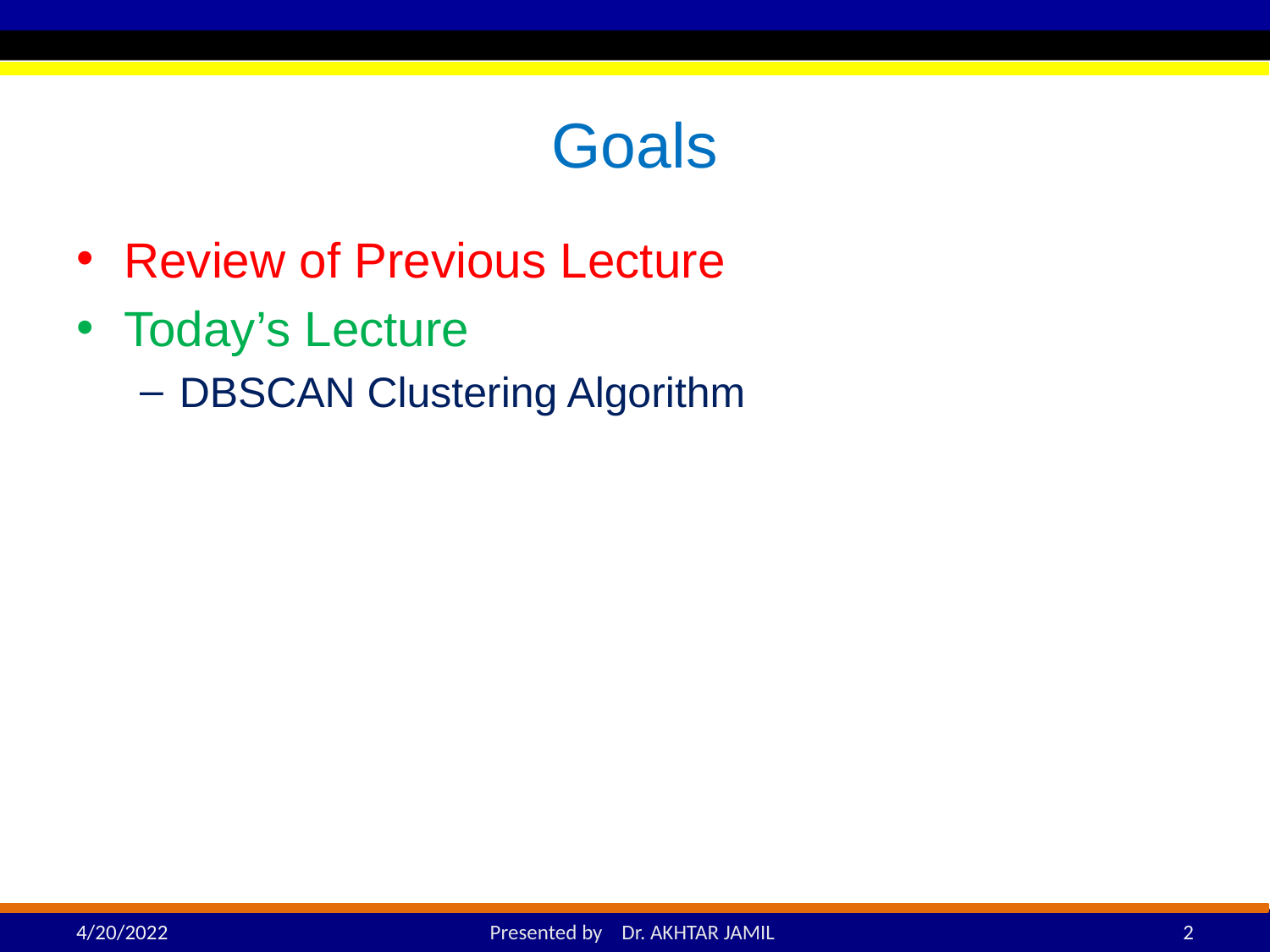

# Goals
Review of Previous Lecture
Today’s Lecture
DBSCAN Clustering Algorithm

4/20/2022
Presented by    Dr. AKHTAR JAMIL
2